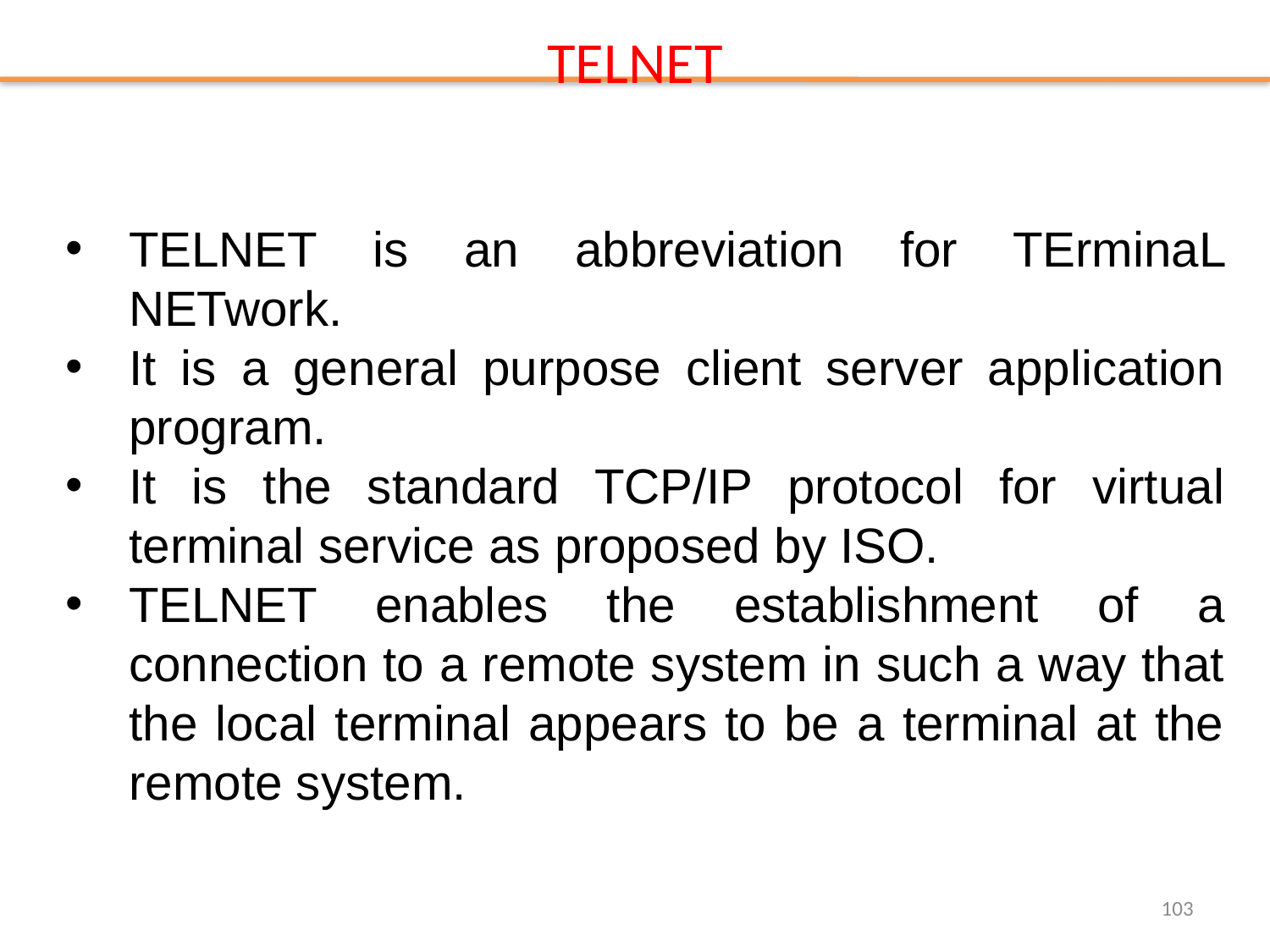

# TELNET
TELNET is an abbreviation for TErminaL NETwork.
It is a general purpose client server application program.
It is the standard TCP/IP protocol for virtual terminal service as proposed by ISO.
TELNET enables the establishment of a connection to a remote system in such a way that the local terminal appears to be a terminal at the remote system.

103